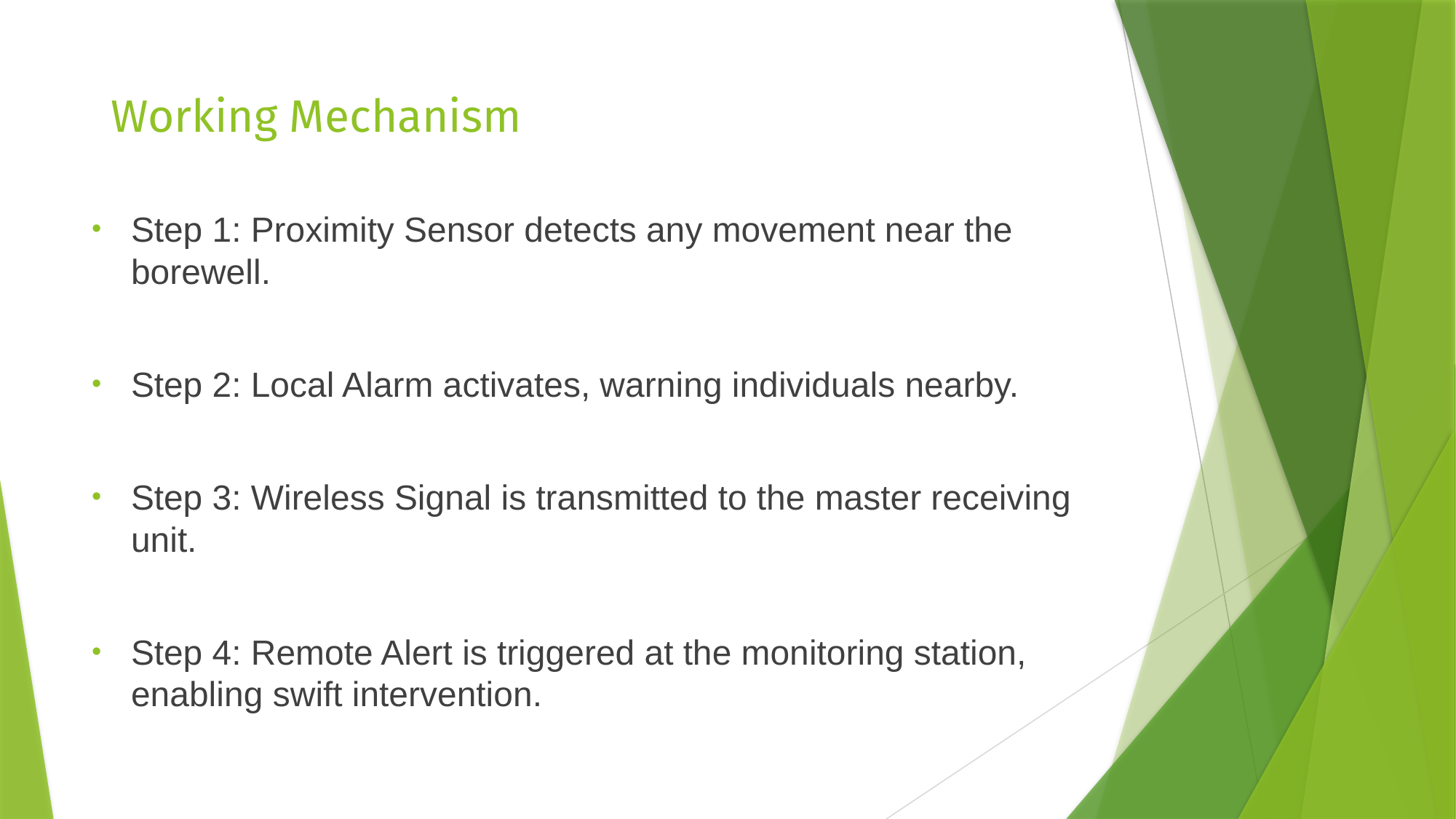

# Working Mechanism
Step 1: Proximity Sensor detects any movement near the borewell.

Step 2: Local Alarm activates, warning individuals nearby.

Step 3: Wireless Signal is transmitted to the master receiving unit.

Step 4: Remote Alert is triggered at the monitoring station, enabling swift intervention.